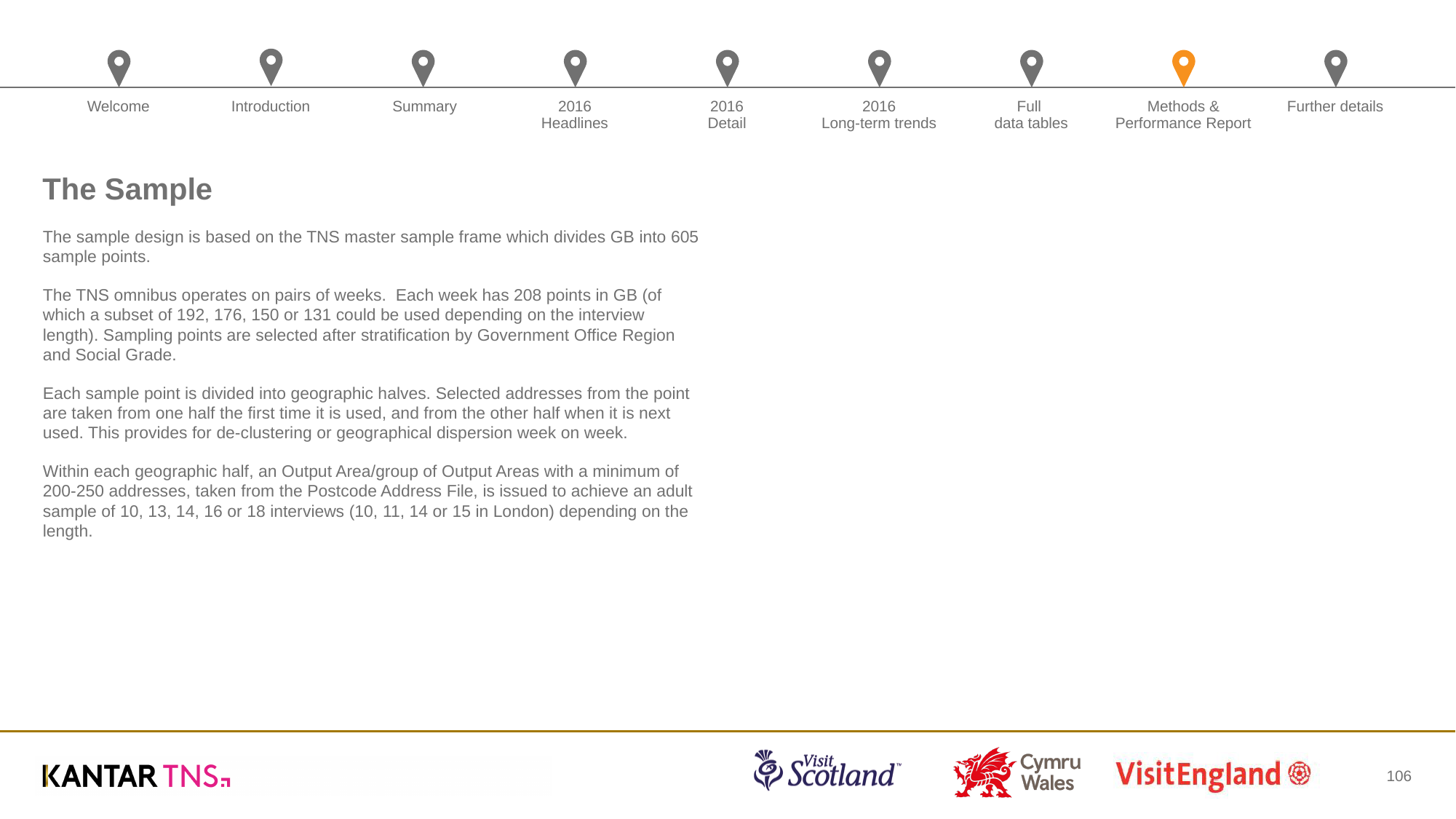

# The Sample
The sample design is based on the TNS master sample frame which divides GB into 605 sample points.
The TNS omnibus operates on pairs of weeks.  Each week has 208 points in GB (of which a subset of 192, 176, 150 or 131 could be used depending on the interview length). Sampling points are selected after stratification by Government Office Region and Social Grade.
Each sample point is divided into geographic halves. Selected addresses from the point are taken from one half the first time it is used, and from the other half when it is next used. This provides for de-clustering or geographical dispersion week on week.
Within each geographic half, an Output Area/group of Output Areas with a minimum of 200-250 addresses, taken from the Postcode Address File, is issued to achieve an adult sample of 10, 13, 14, 16 or 18 interviews (10, 11, 14 or 15 in London) depending on the length.

106